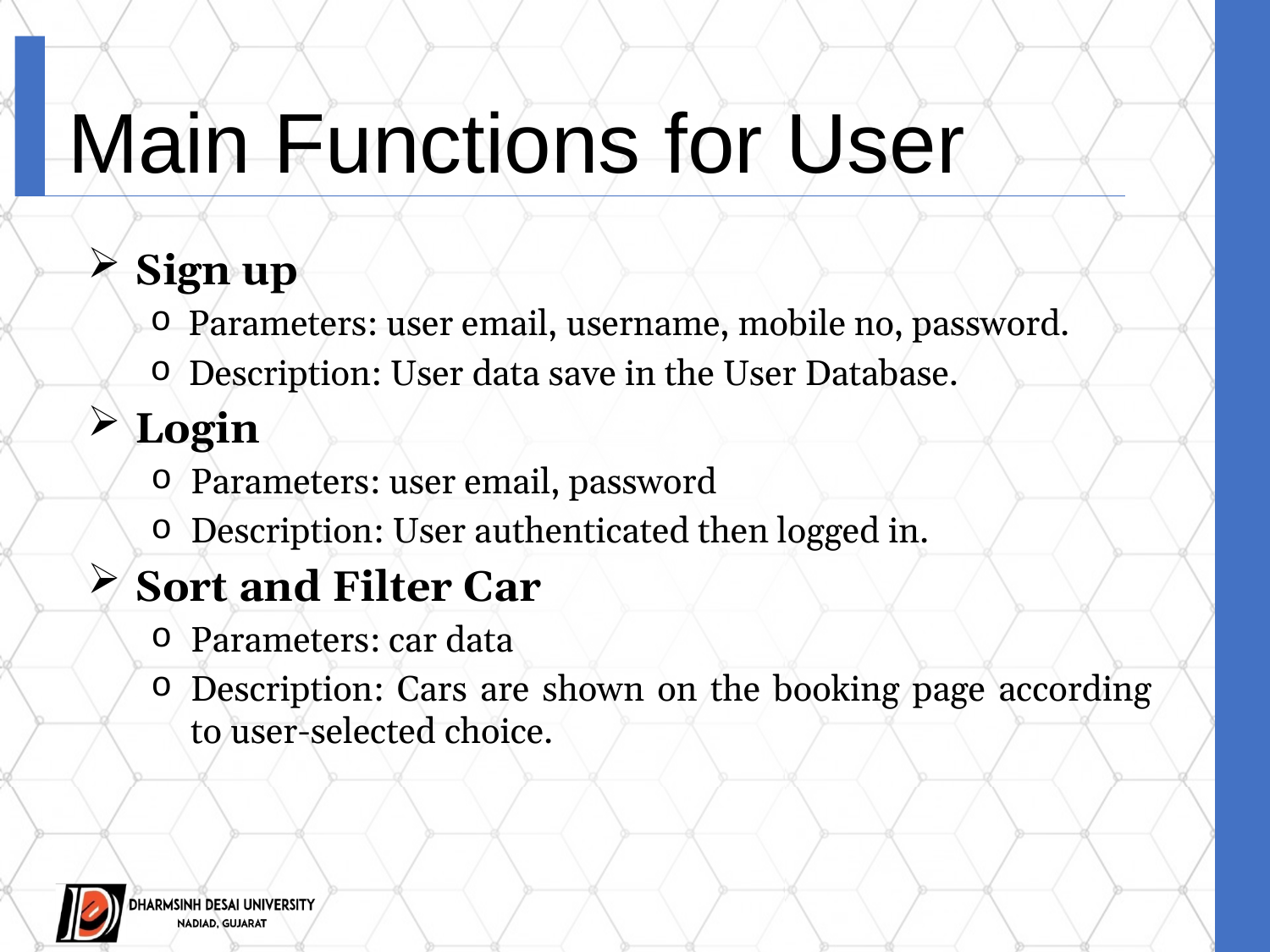

# Main Functions for User
Sign up
Parameters: user email, username, mobile no, password.
Description: User data save in the User Database.
Login
Parameters: user email, password
Description: User authenticated then logged in.
Sort and Filter Car
Parameters: car data
Description: Cars are shown on the booking page according to user-selected choice.